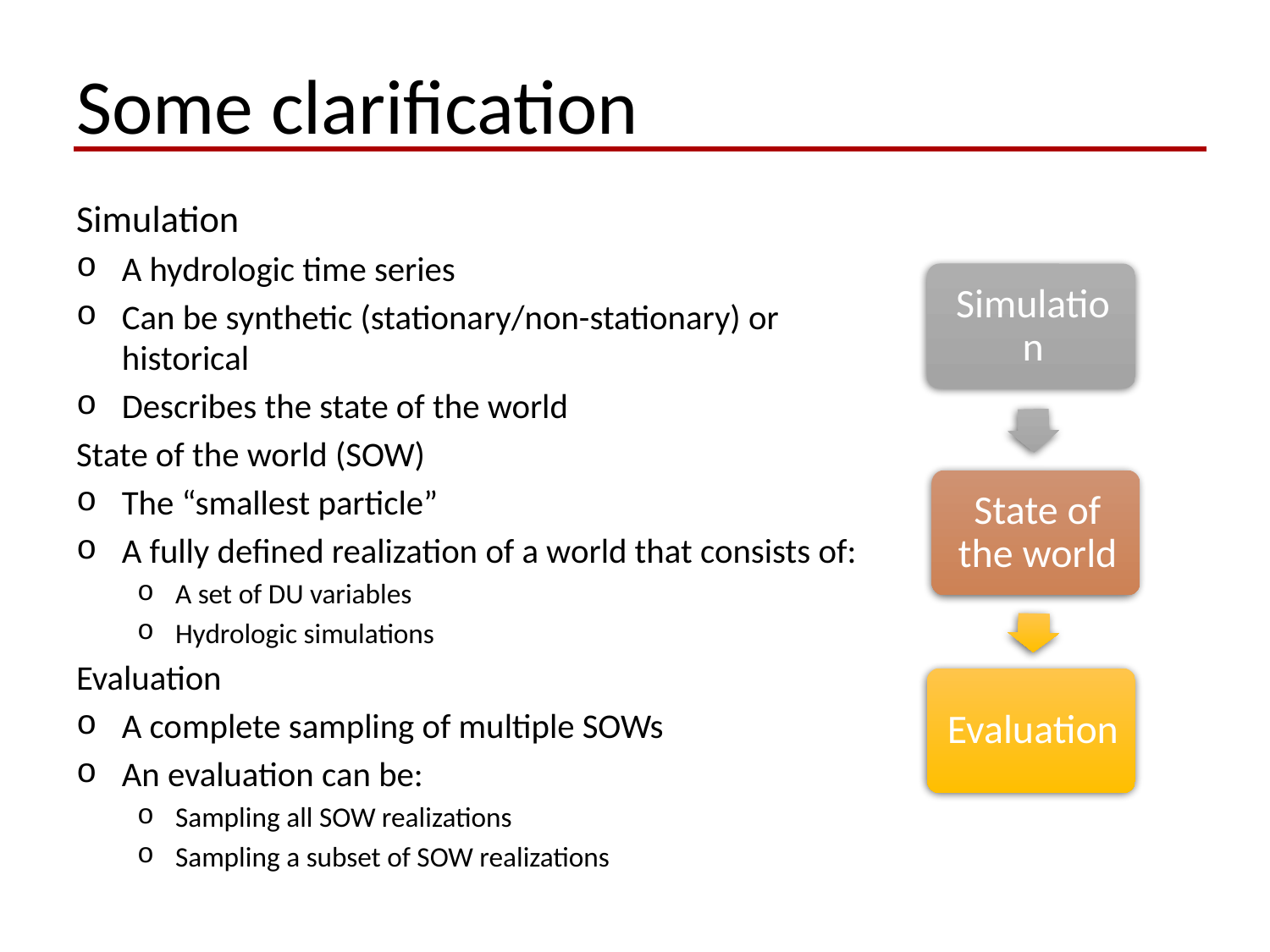

Some clarification
Simulation
A hydrologic time series
Can be synthetic (stationary/non-stationary) or historical
Describes the state of the world
State of the world (SOW)
The “smallest particle”
A fully defined realization of a world that consists of:
A set of DU variables
Hydrologic simulations
Evaluation
A complete sampling of multiple SOWs
An evaluation can be:
Sampling all SOW realizations
Sampling a subset of SOW realizations

Simulation

State of the world

Evaluation